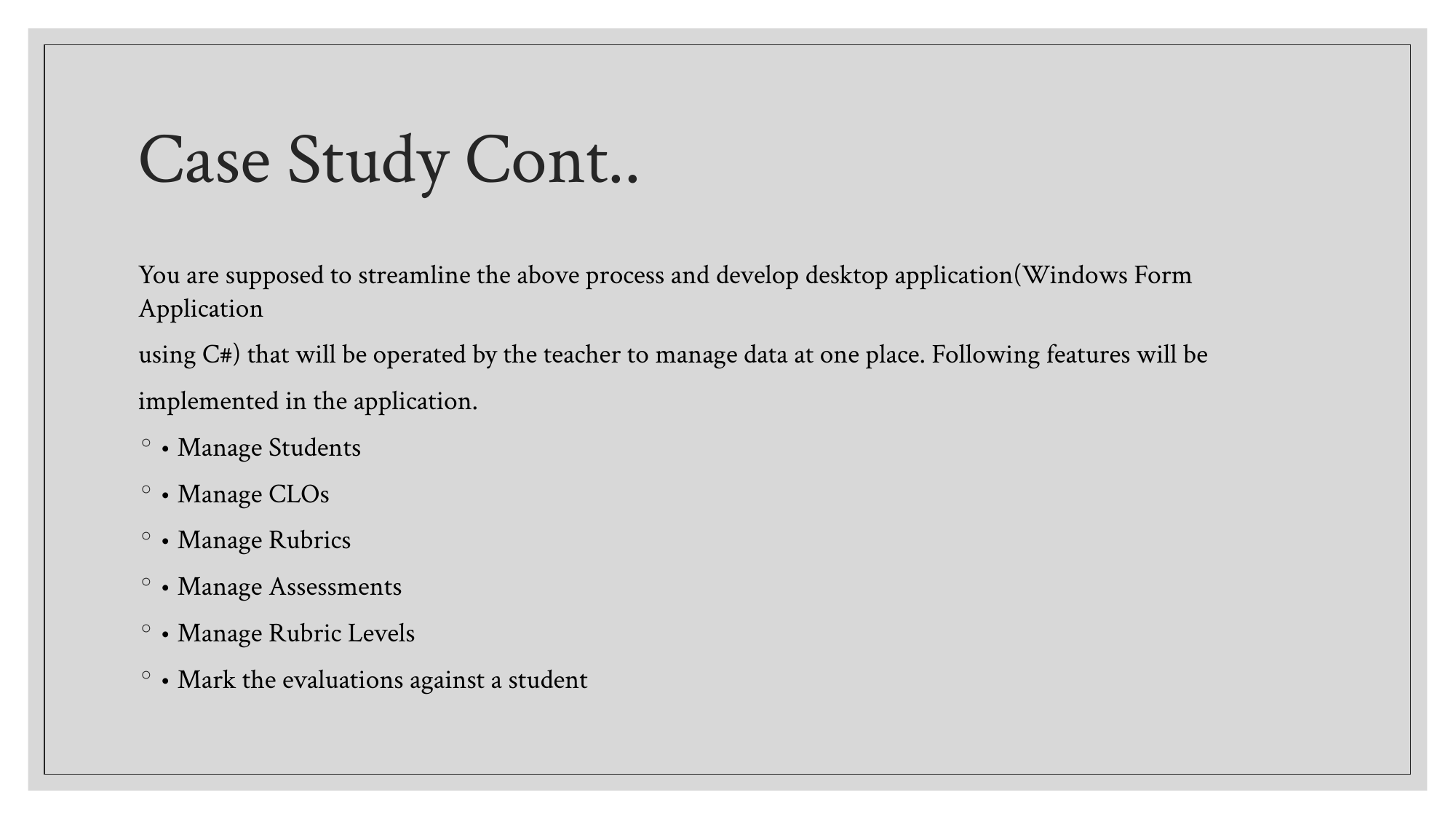

# Case Study Cont..
You are supposed to streamline the above process and develop desktop application(Windows Form Application
using C#) that will be operated by the teacher to manage data at one place. Following features will be
implemented in the application.
• Manage Students
• Manage CLOs
• Manage Rubrics
• Manage Assessments
• Manage Rubric Levels
• Mark the evaluations against a student